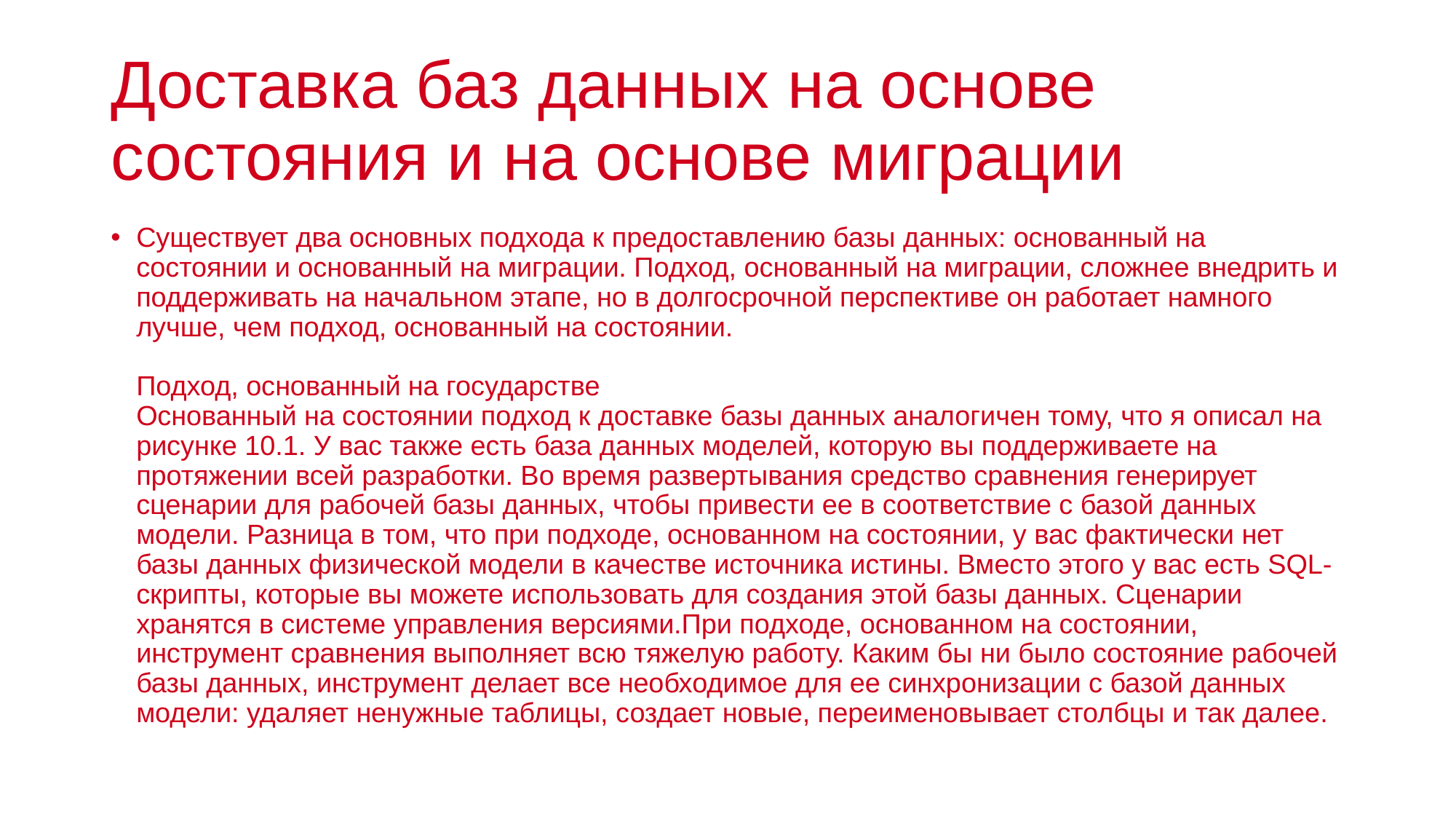

# Доставка баз данных на основе состояния и на основе миграции
Существует два основных подхода к предоставлению базы данных: основанный на состоянии и основанный на миграции. Подход, основанный на миграции, сложнее внедрить и поддерживать на начальном этапе, но в долгосрочной перспективе он работает намного лучше, чем подход, основанный на состоянии.
Подход, основанный на государстве
Основанный на состоянии подход к доставке базы данных аналогичен тому, что я описал на рисунке 10.1. У вас также есть база данных моделей, которую вы поддерживаете на протяжении всей разработки. Во время развертывания средство сравнения генерирует сценарии для рабочей базы данных, чтобы привести ее в соответствие с базой данных модели. Разница в том, что при подходе, основанном на состоянии, у вас фактически нет базы данных физической модели в качестве источника истины. Вместо этого у вас есть SQL-скрипты, которые вы можете использовать для создания этой базы данных. Сценарии хранятся в системе управления версиями.При подходе, основанном на состоянии, инструмент сравнения выполняет всю тяжелую работу. Каким бы ни было состояние рабочей базы данных, инструмент делает все необходимое для ее синхронизации с базой данных модели: удаляет ненужные таблицы, создает новые, переименовывает столбцы и так далее.